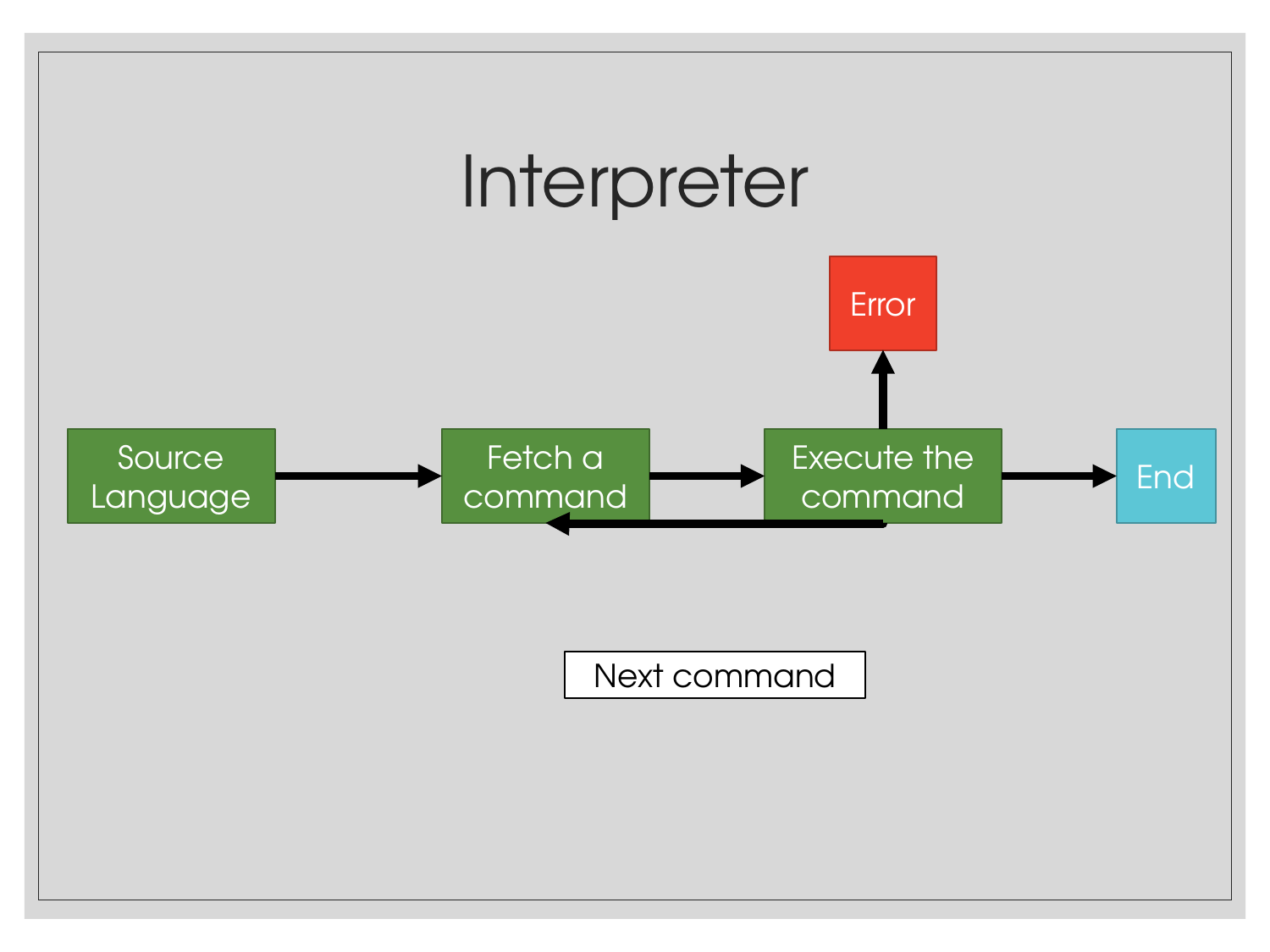

# Interpreter
Error
End
Source Language
Fetch a command
Execute the command
Next command